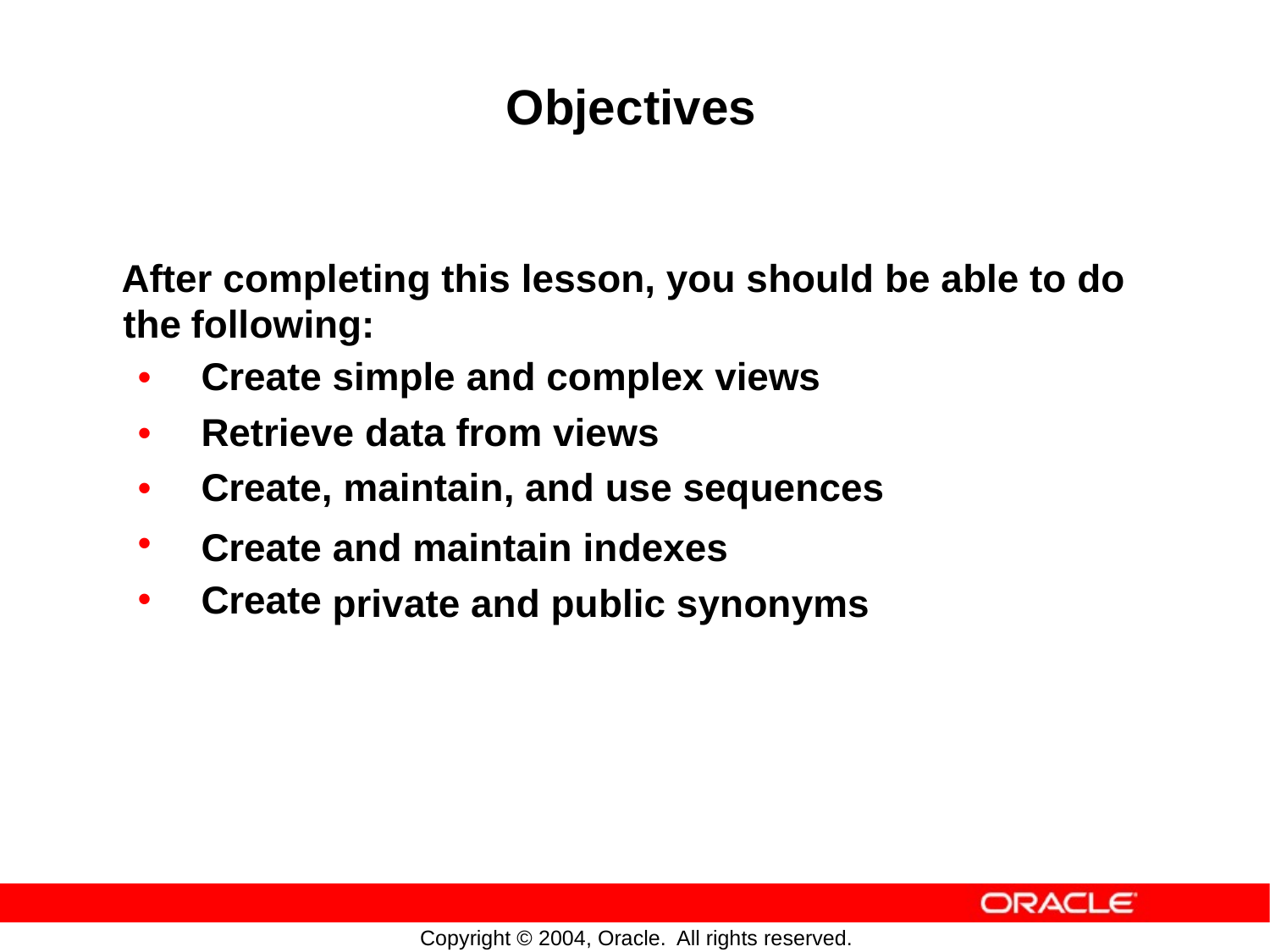

Objectives
After completing this lesson, you should
be
able
to
do
the
•
•
•
•
•
following:
Create simple and complex views
Retrieve data from views
Create, maintain, and use sequences
Create
Create
and maintain indexes
private
and
public
synonyms

Copyright © 2004, Oracle.
All rights reserved.